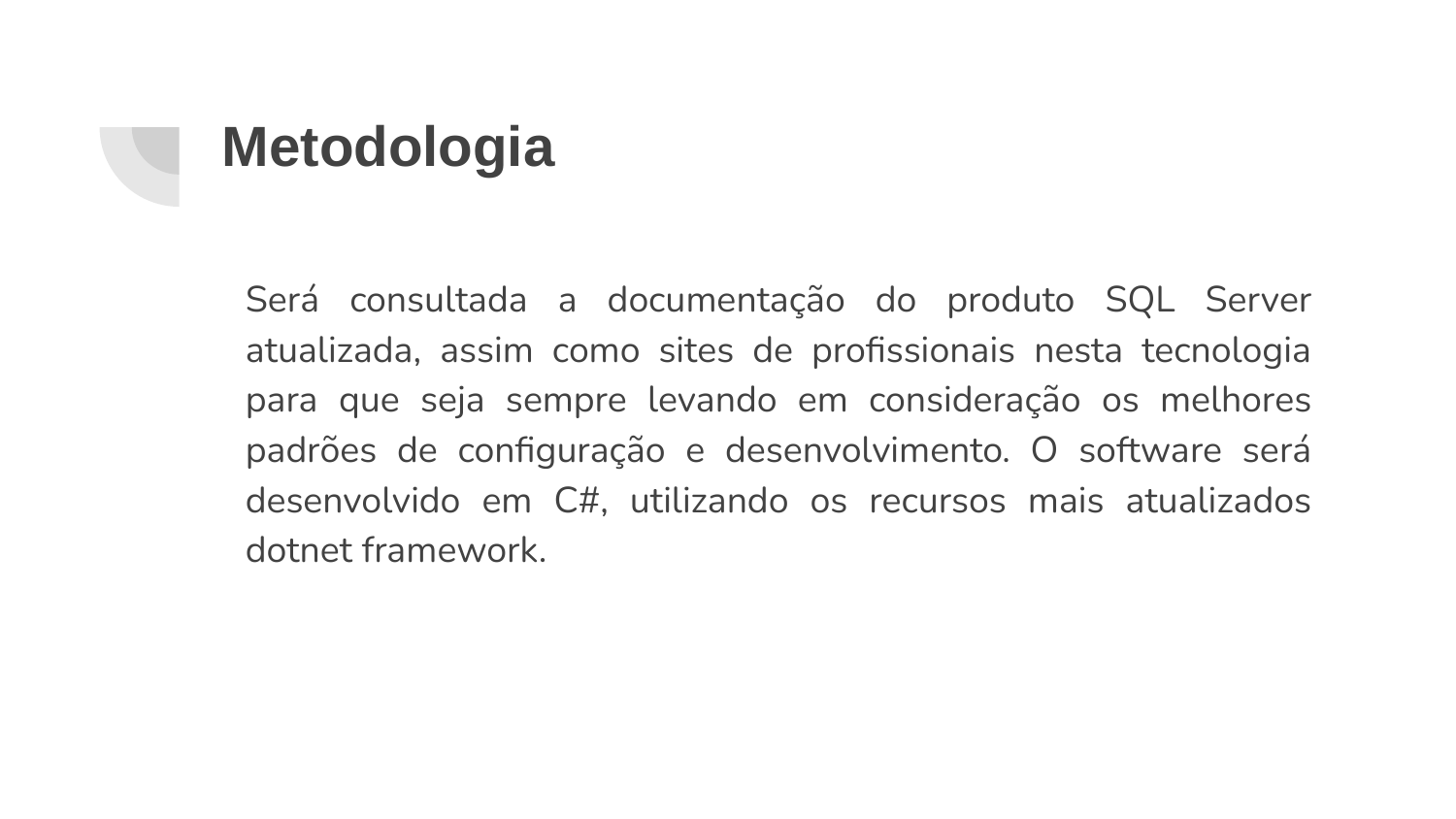

# Metodologia
Será consultada a documentação do produto SQL Server atualizada, assim como sites de profissionais nesta tecnologia para que seja sempre levando em consideração os melhores padrões de configuração e desenvolvimento. O software será desenvolvido em C#, utilizando os recursos mais atualizados dotnet framework.